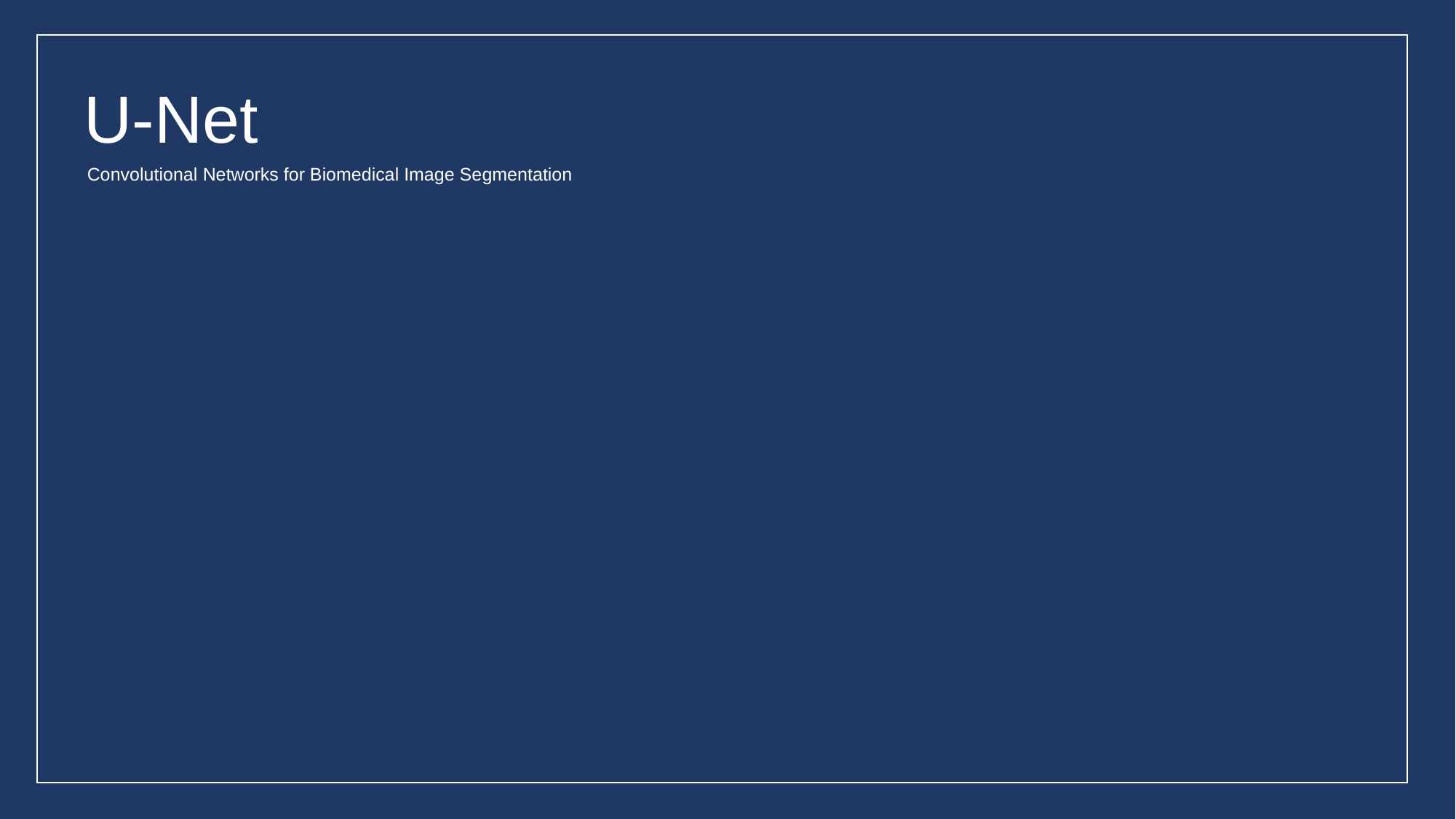

U-Net
Convolutional Networks for Biomedical Image Segmentation